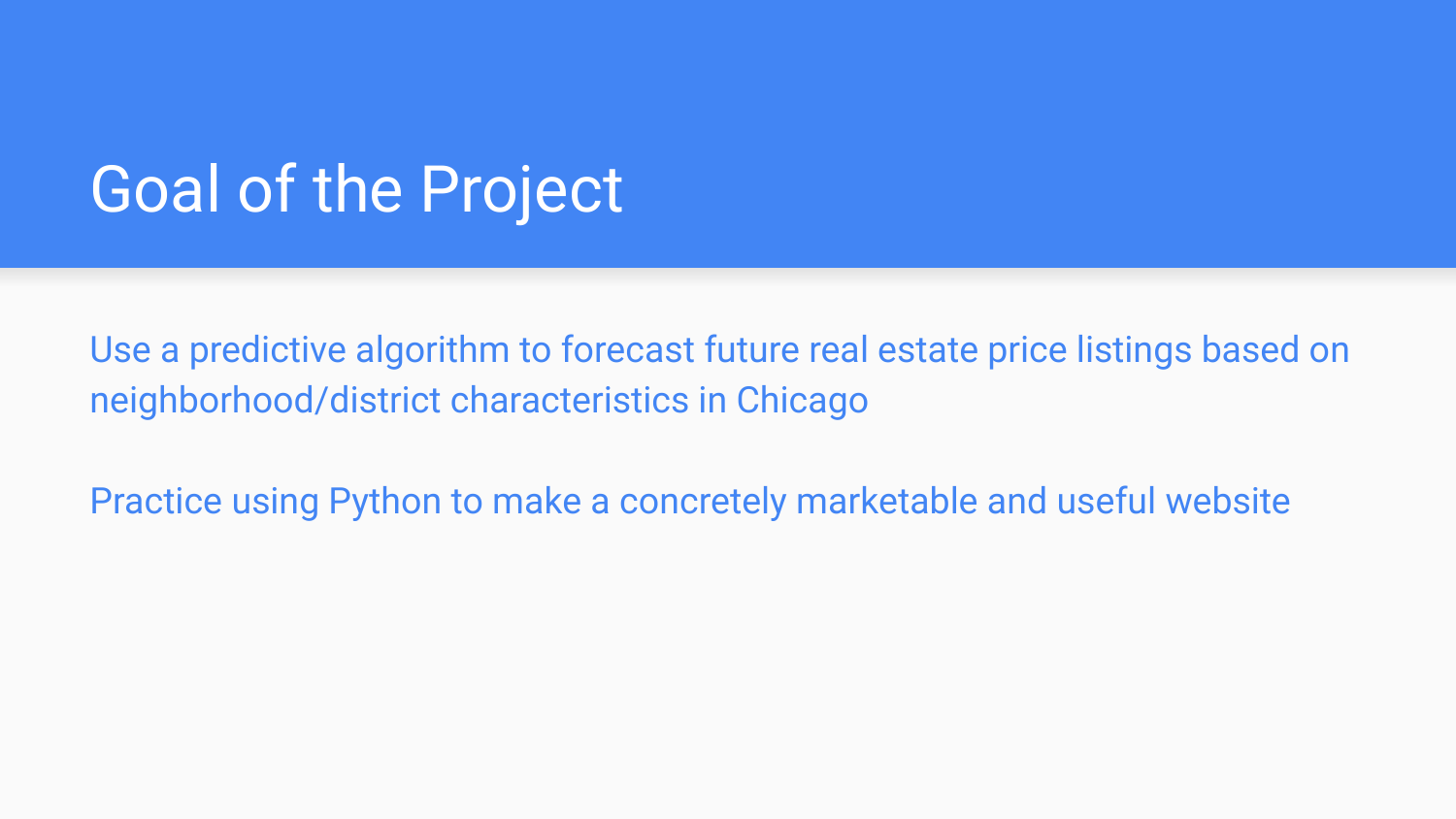

# Goal of the Project
Use a predictive algorithm to forecast future real estate price listings based on neighborhood/district characteristics in Chicago

Practice using Python to make a concretely marketable and useful website